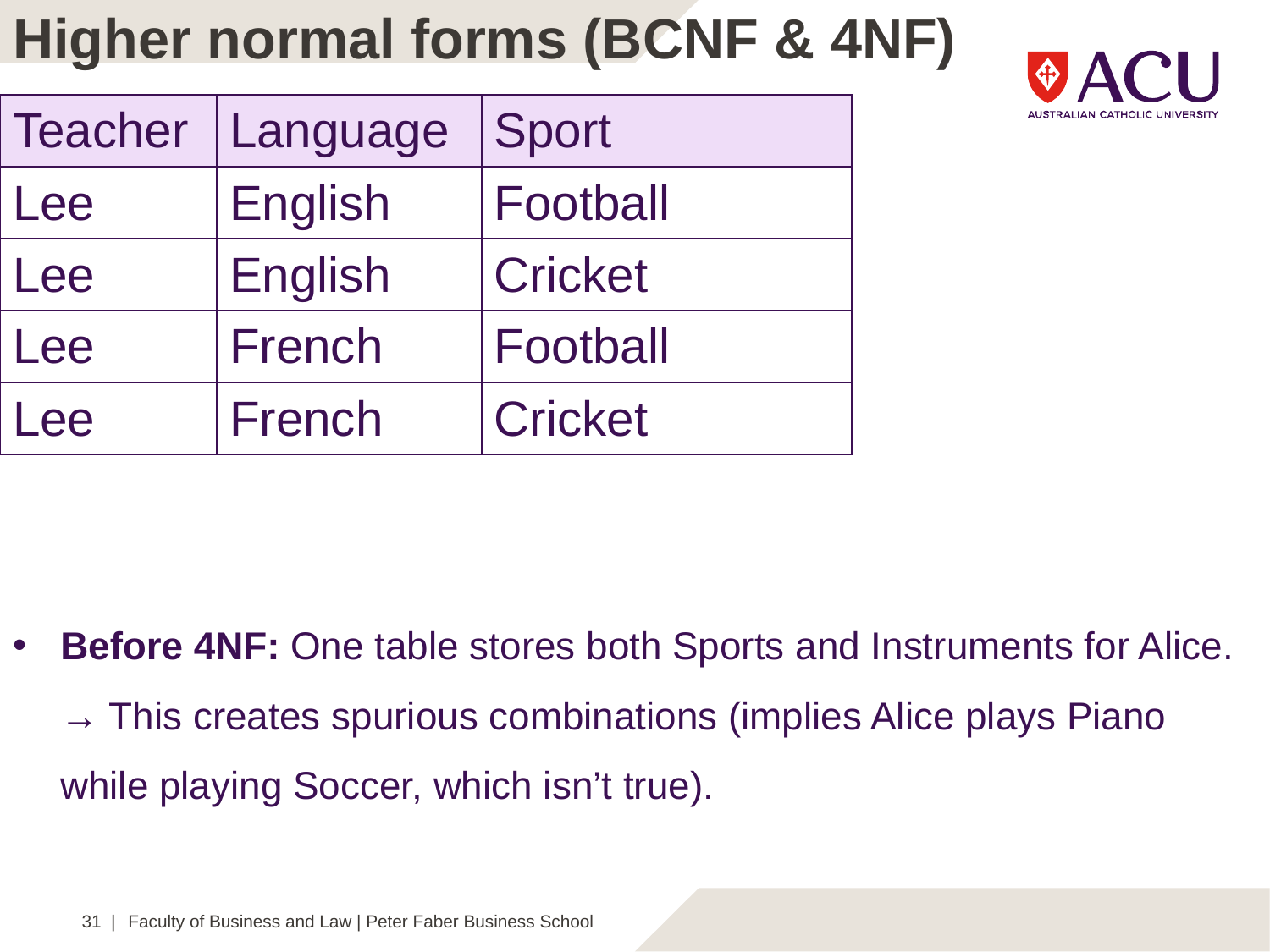

Higher normal forms (BCNF & 4NF)
| Teacher | Language | Sport |
| --- | --- | --- |
| Lee | English | Football |
| Lee | English | Cricket |
| Lee | French | Football |
| Lee | French | Cricket |
Before 4NF: One table stores both Sports and Instruments for Alice.
→ This creates spurious combinations (implies Alice plays Piano while playing Soccer, which isn’t true).
31  |
Faculty of Business and Law | Peter Faber Business School